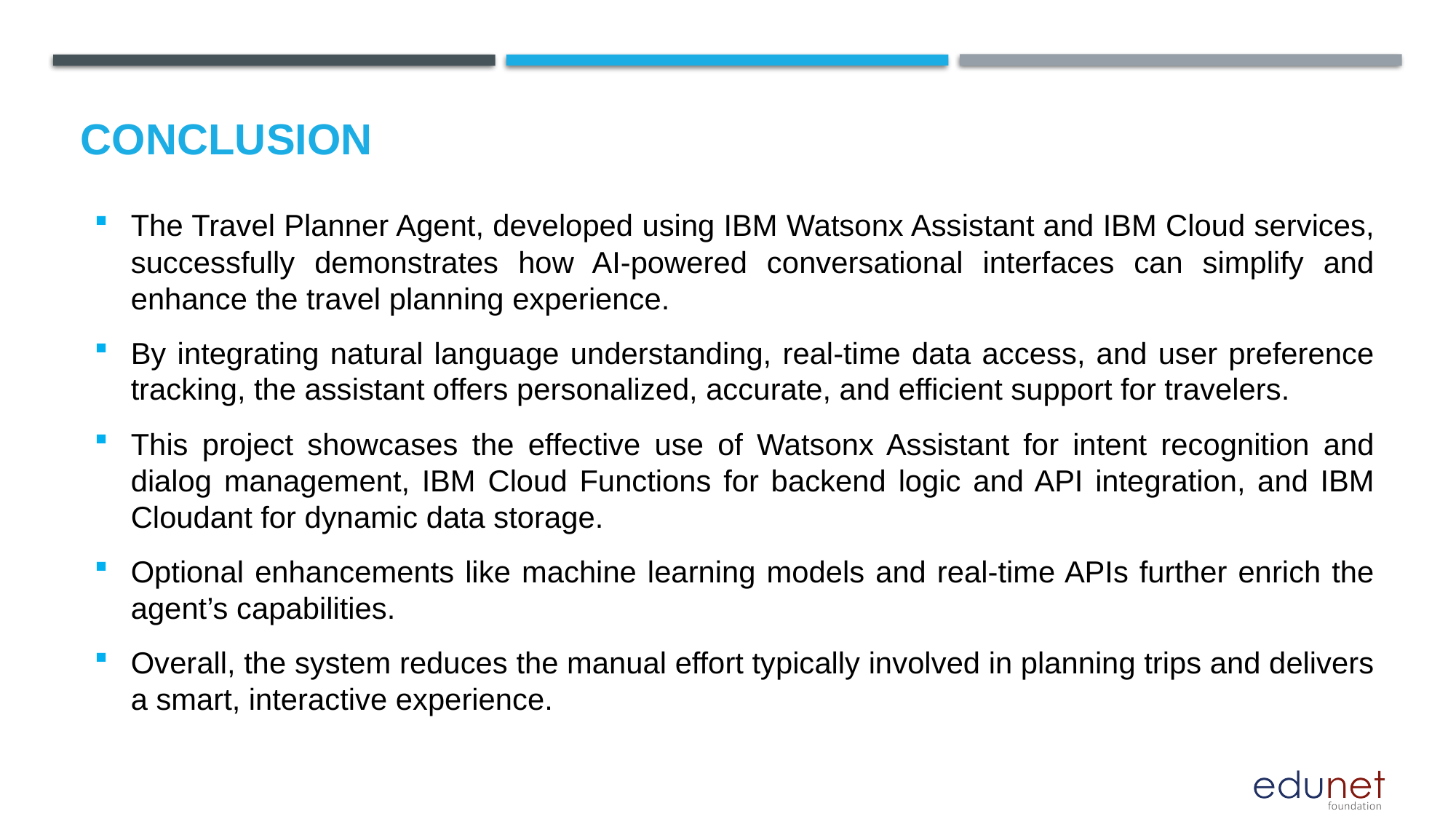

# ConclusioN

The Travel Planner Agent, developed using IBM Watsonx Assistant and IBM Cloud services, successfully demonstrates how AI-powered conversational interfaces can simplify and enhance the travel planning experience.
By integrating natural language understanding, real-time data access, and user preference tracking, the assistant offers personalized, accurate, and efficient support for travelers.
This project showcases the effective use of Watsonx Assistant for intent recognition and dialog management, IBM Cloud Functions for backend logic and API integration, and IBM Cloudant for dynamic data storage.
Optional enhancements like machine learning models and real-time APIs further enrich the agent’s capabilities.
Overall, the system reduces the manual effort typically involved in planning trips and delivers a smart, interactive experience.